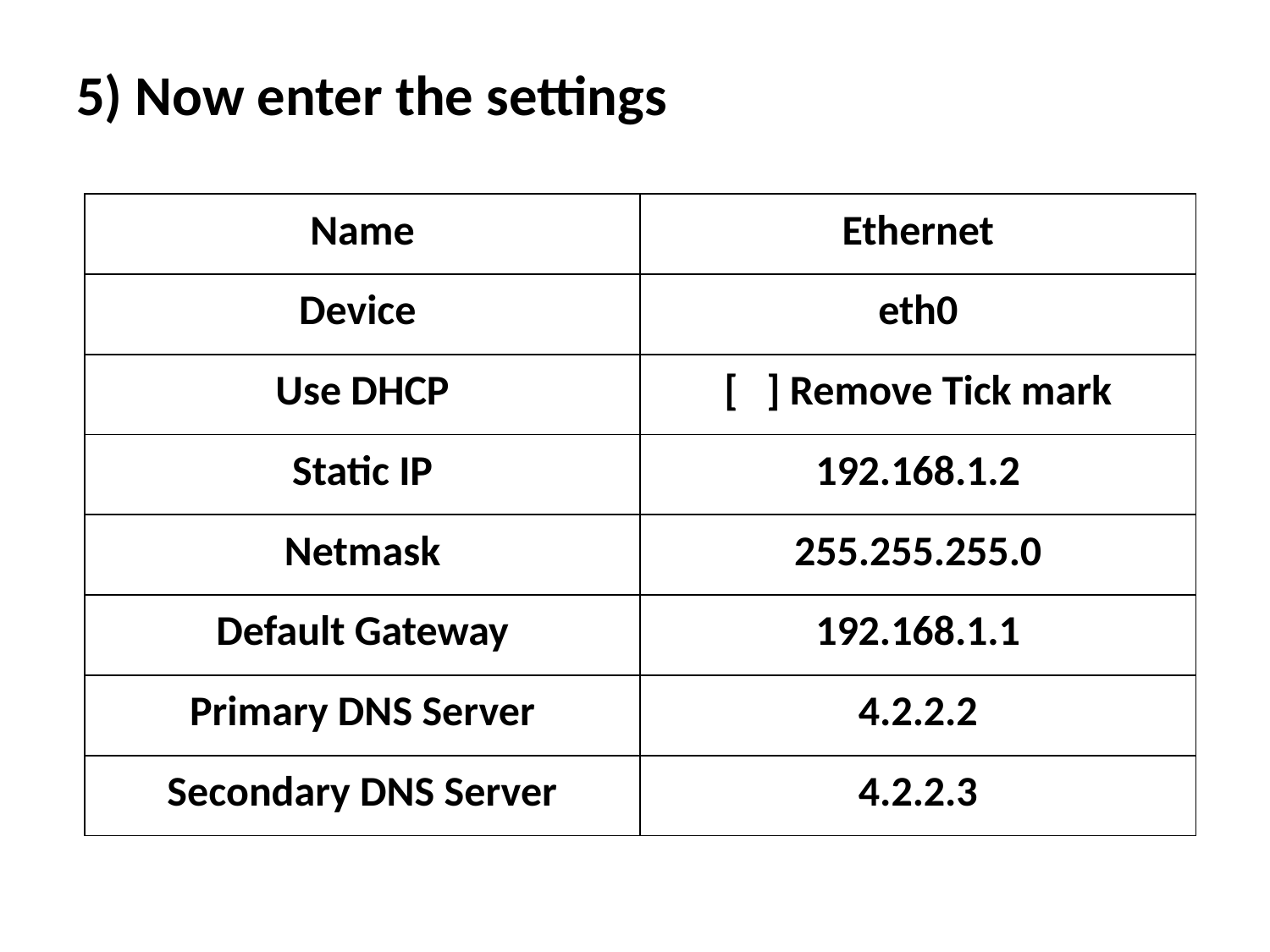

5) Now enter the settings

| Name | Ethernet |
| --- | --- |
| Device | eth0 |
| Use DHCP | [ ] Remove Tick mark |
| Static IP | 192.168.1.2 |
| Netmask | 255.255.255.0 |
| Default Gateway | 192.168.1.1 |
| Primary DNS Server | 4.2.2.2 |
| Secondary DNS Server | 4.2.2.3 |